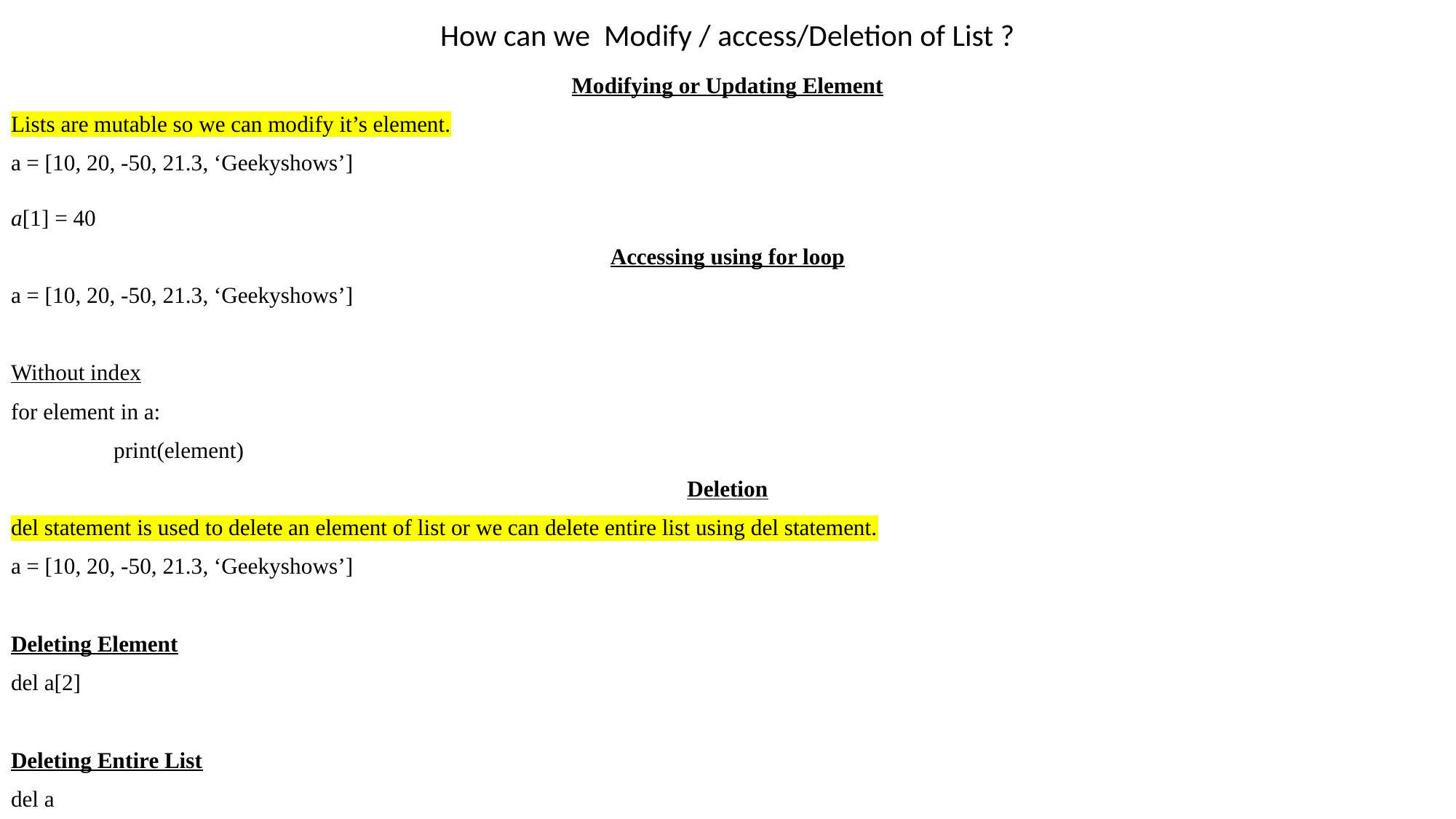

# How can we  Modify / access/Deletion of List ?
Modifying or Updating Element
Lists are mutable so we can modify it’s element.
a = [10, 20, -50, 21.3, ‘Geekyshows’]
a[1] = 40
Accessing using for loop
a = [10, 20, -50, 21.3, ‘Geekyshows’]

Without index
for element in a:
	print(element)
Deletion
del statement is used to delete an element of list or we can delete entire list using del statement.
a = [10, 20, -50, 21.3, ‘Geekyshows’]

Deleting Element
del a[2]

Deleting Entire List
del a